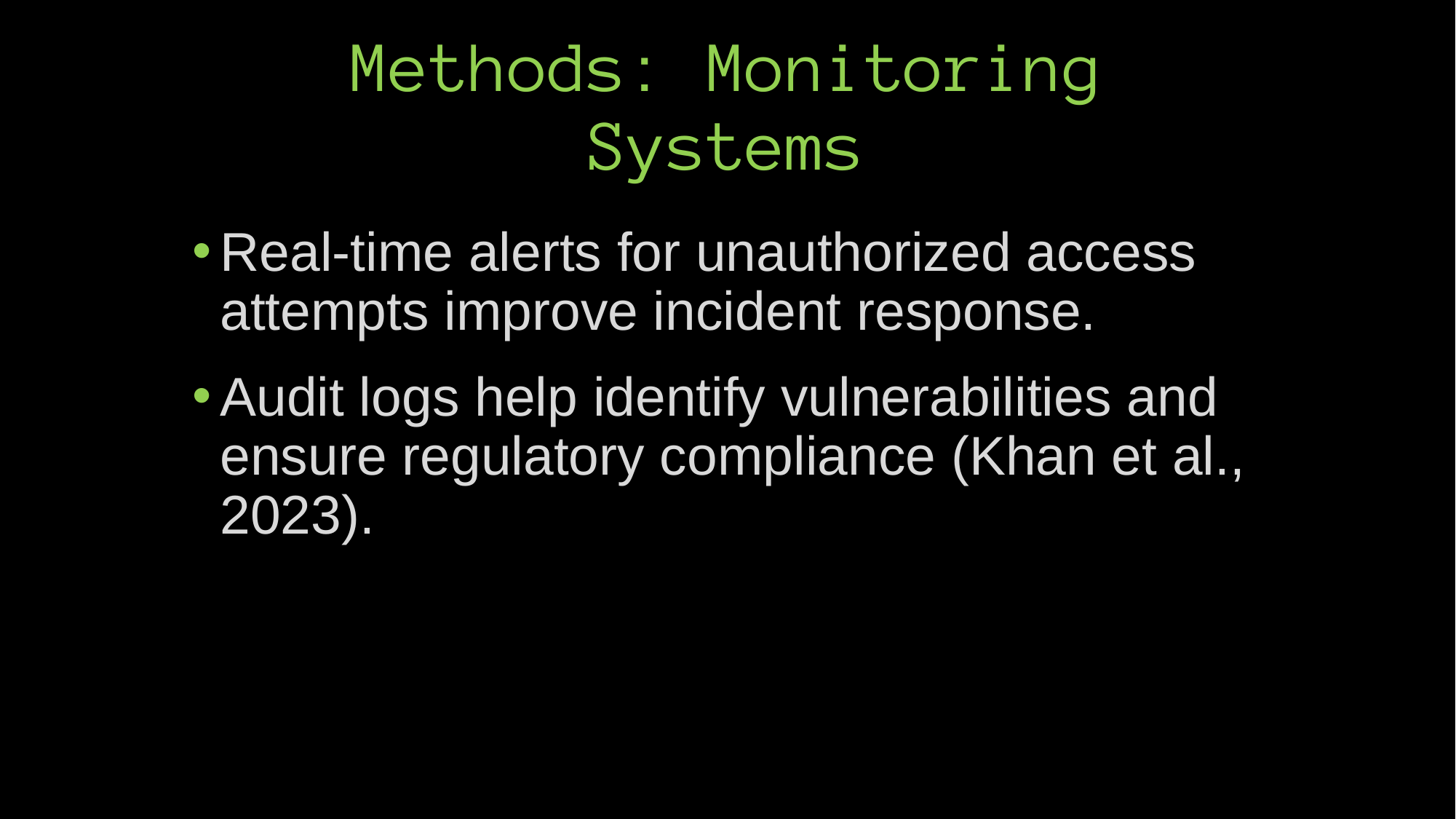

# Methods: Monitoring Systems
Real-time alerts for unauthorized access attempts improve incident response.
Audit logs help identify vulnerabilities and ensure regulatory compliance (Khan et al., 2023).